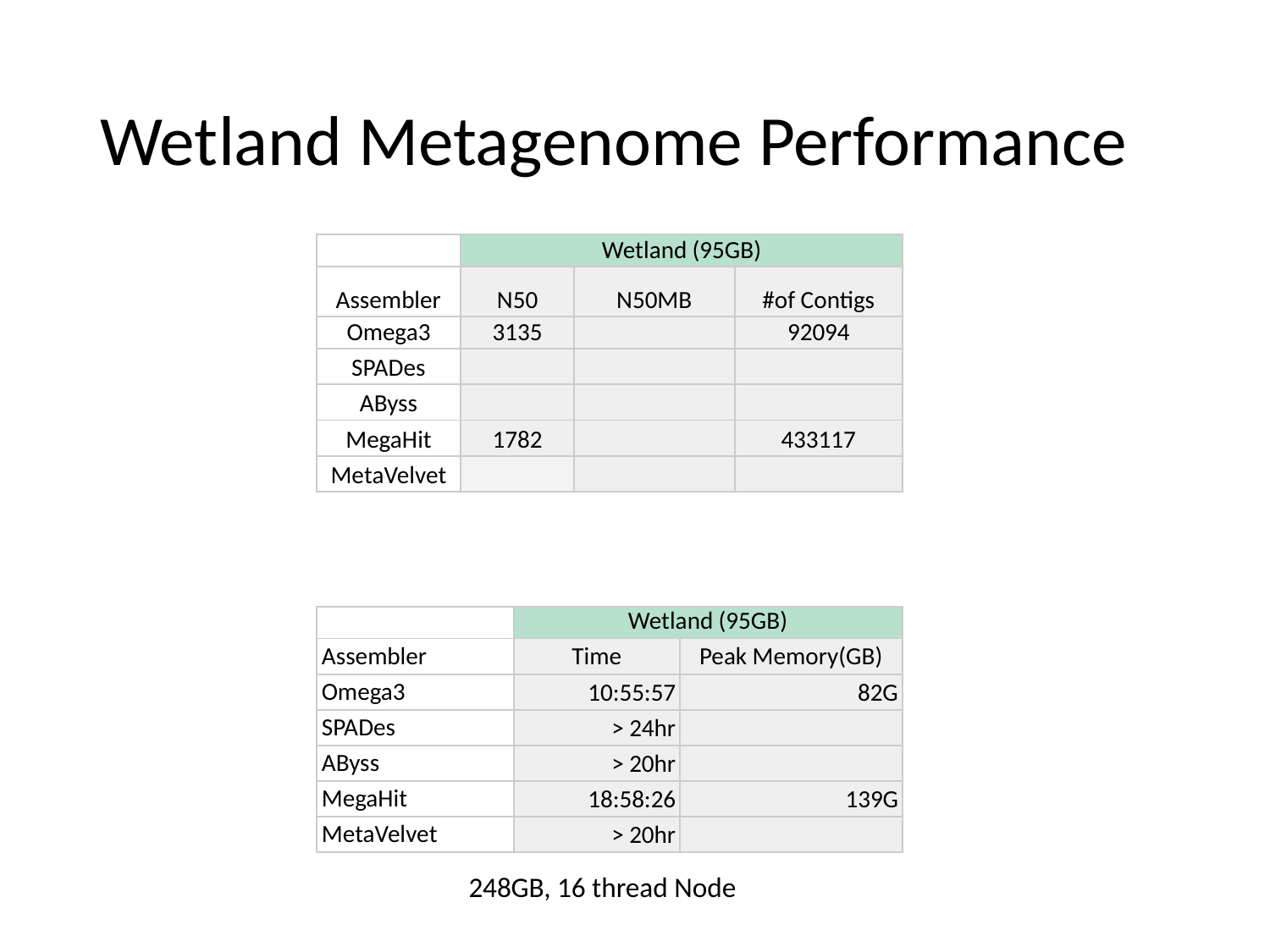

# Wetland Metagenome Performance
|  | Wetland (95GB) |  |  |
| --- | --- | --- | --- |
| Assembler | N50 | N50MB | #of Contigs |
| Omega3 | 3135 |  | 92094 |
| SPADes |  |  |  |
| AByss |  |  |  |
| MegaHit | 1782 |  | 433117 |
| MetaVelvet |  |  |  |
|  | Wetland (95GB) |  |
| --- | --- | --- |
| Assembler | Time | Peak Memory(GB) |
| Omega3 | 10:55:57 | 82G |
| SPADes | > 24hr |  |
| AByss | > 20hr |  |
| MegaHit | 18:58:26 | 139G |
| MetaVelvet | > 20hr |  |
248GB, 16 thread Node